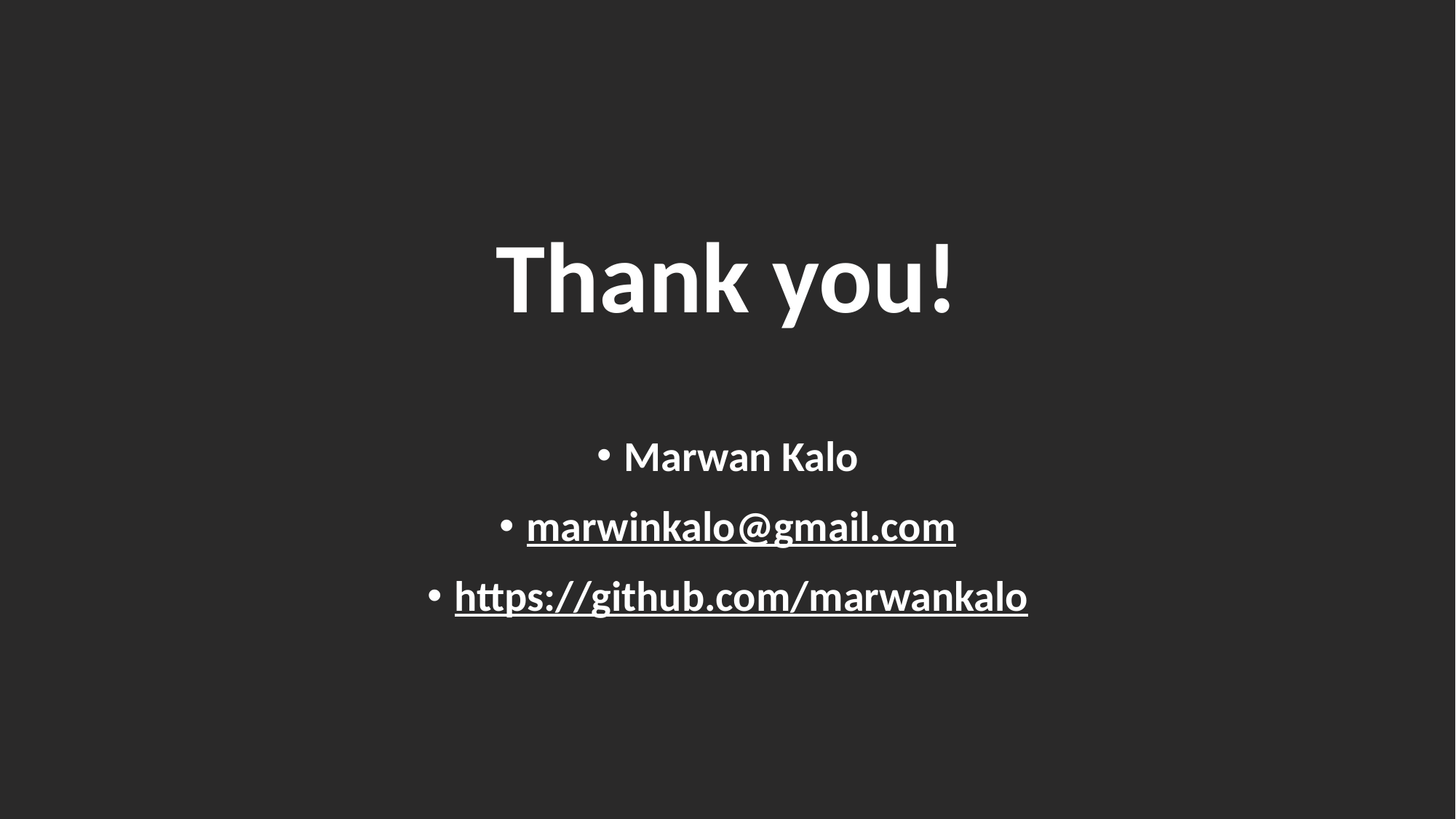

# Thank you!
Marwan Kalo
marwinkalo@gmail.com
https://github.com/marwankalo